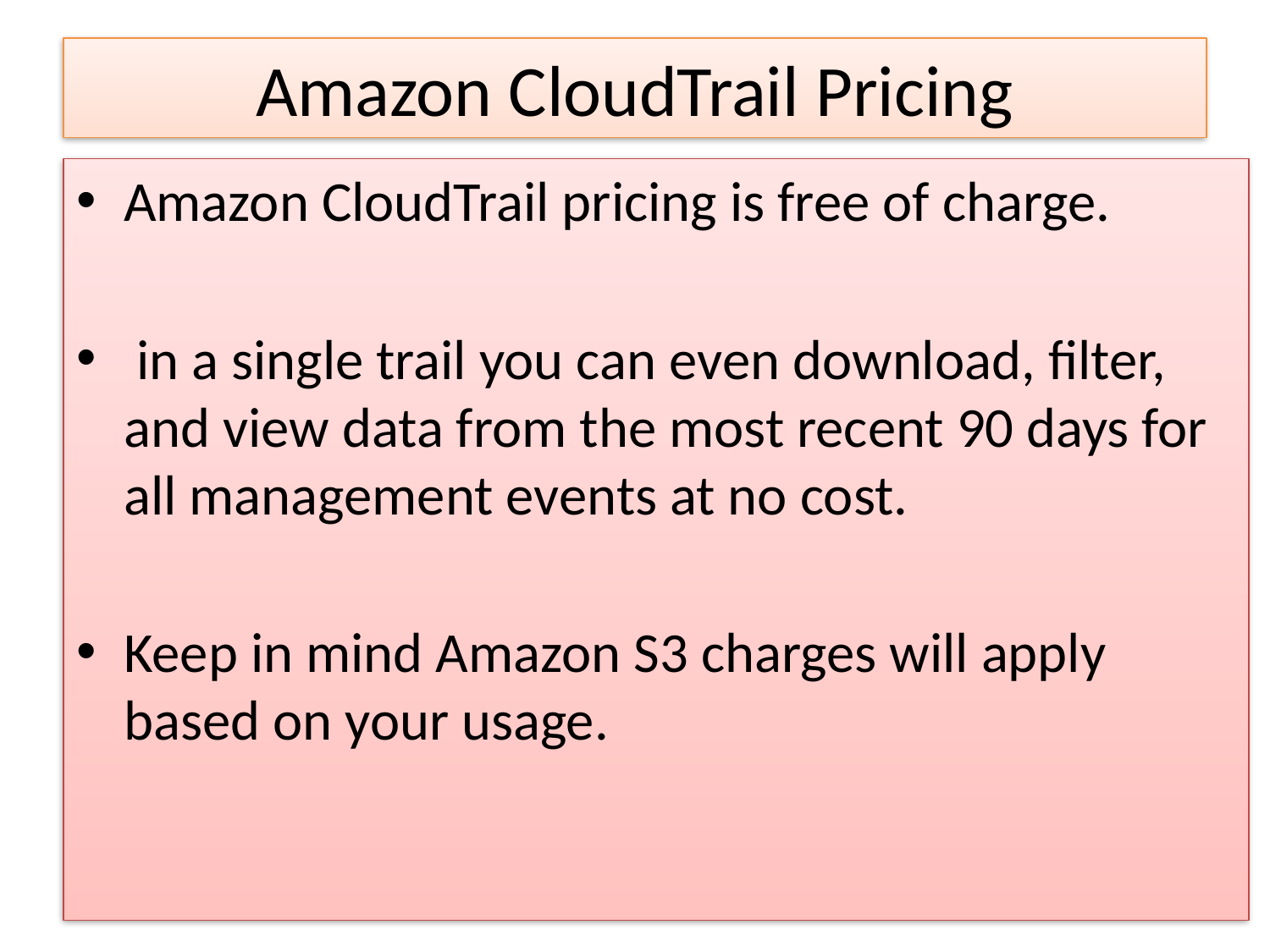

# Amazon CloudTrail Pricing
Amazon CloudTrail pricing is free of charge.

 in a single trail you can even download, filter, and view data from the most recent 90 days for all management events at no cost.

Keep in mind Amazon S3 charges will apply based on your usage.